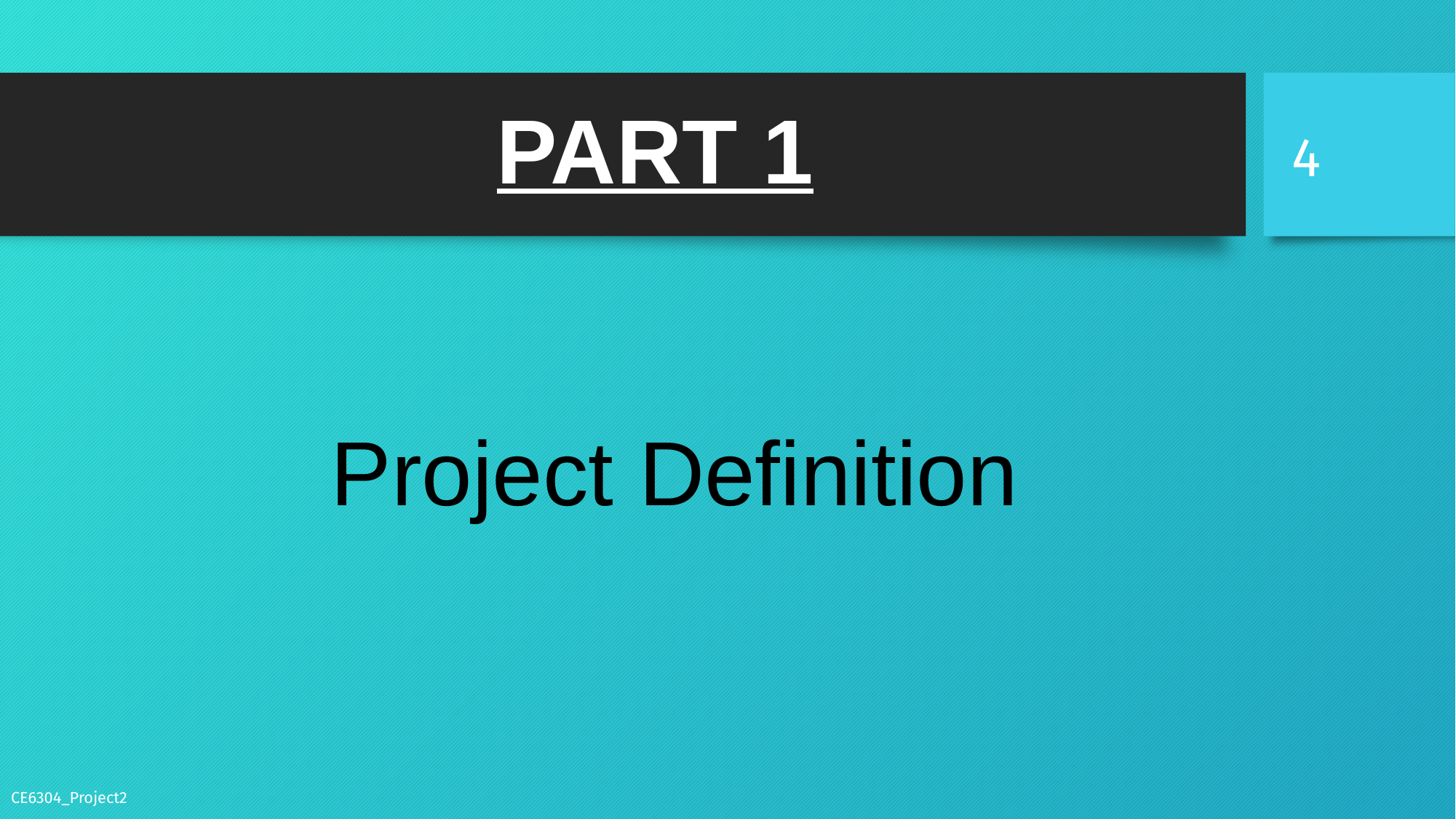

4
# PART 1
Project Definition
CE6304_Project2